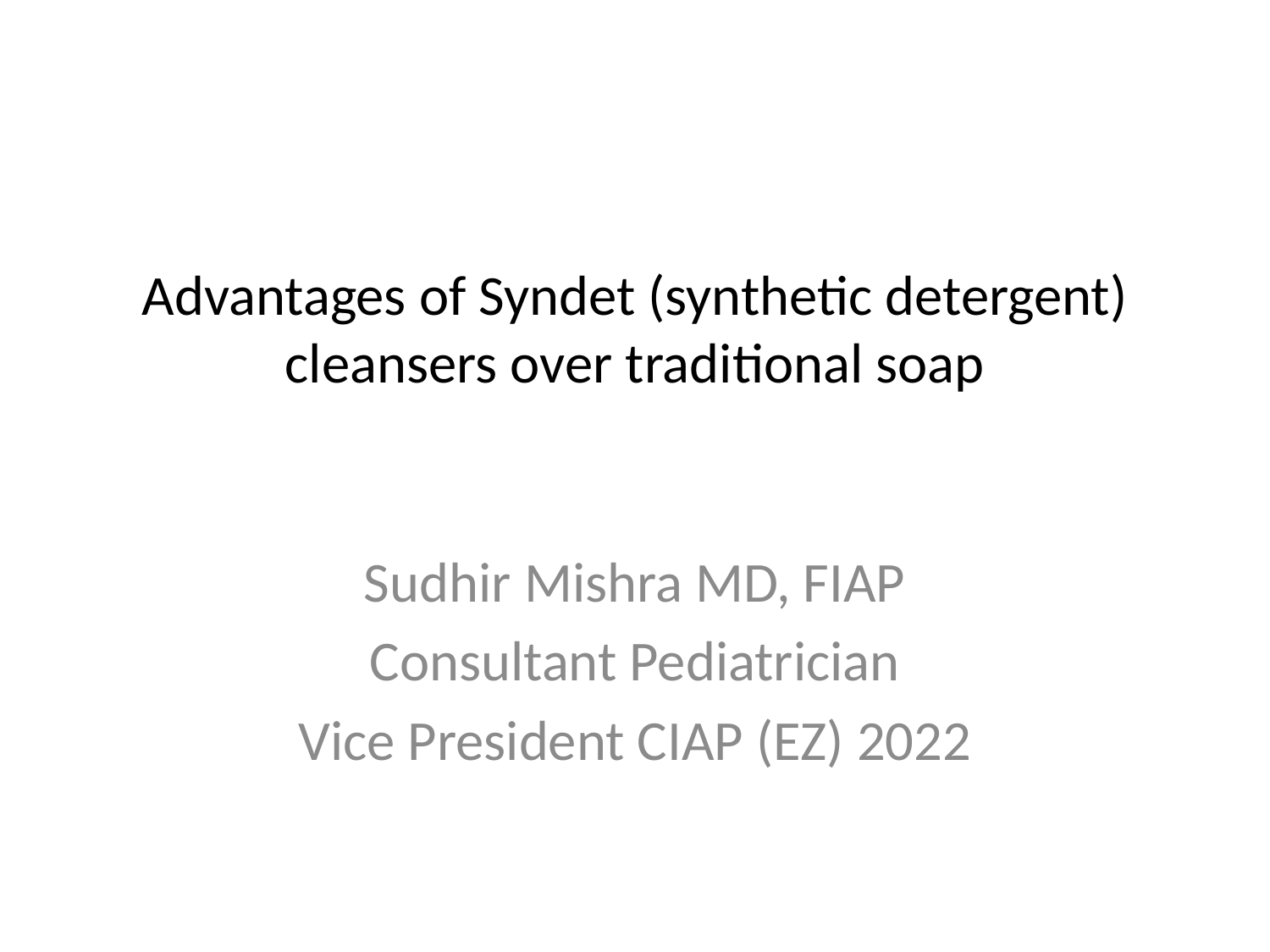

# Advantages of Syndet (synthetic detergent) cleansers over traditional soap
Sudhir Mishra MD, FIAP
Consultant Pediatrician
Vice President CIAP (EZ) 2022